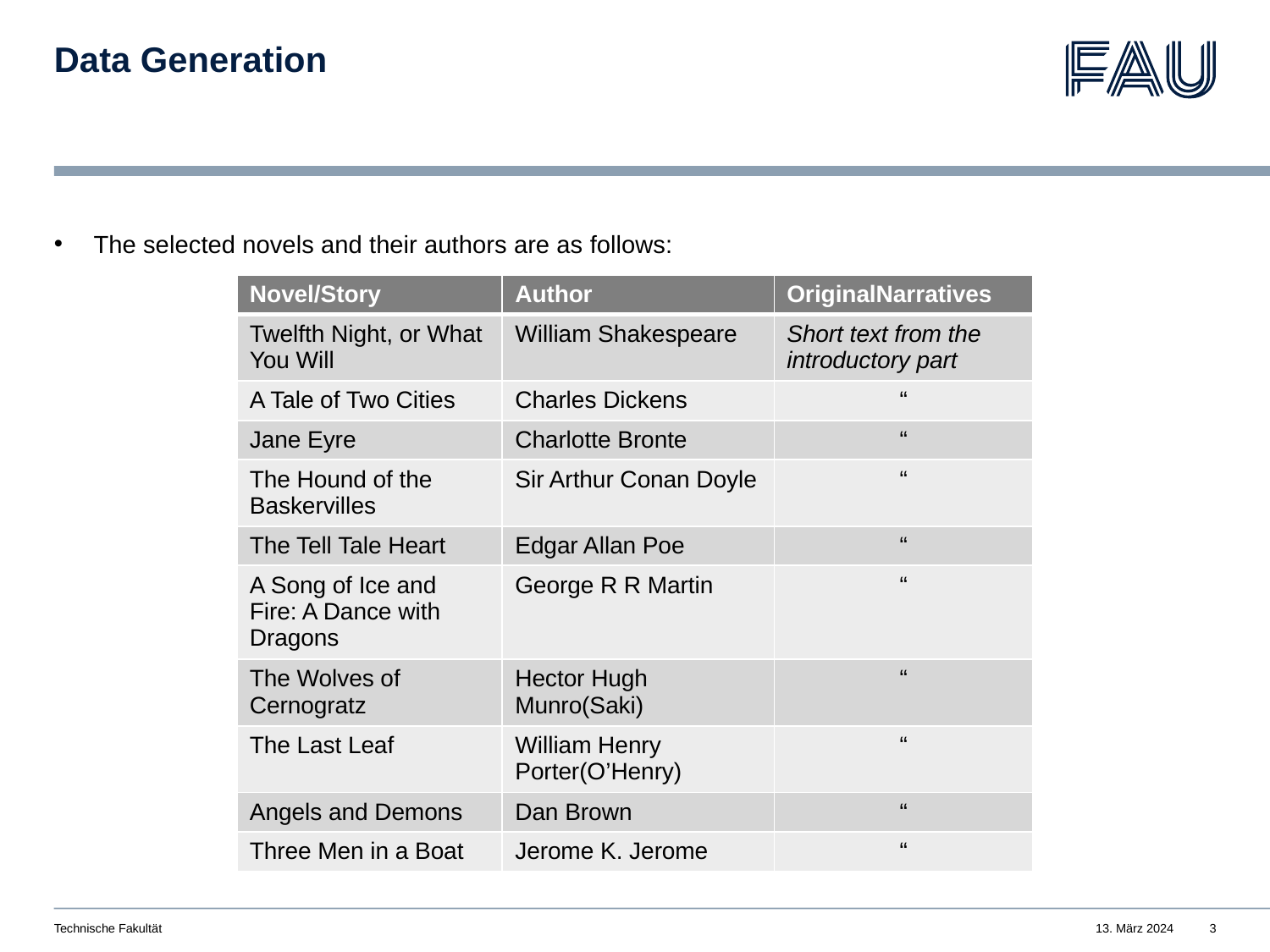

# Data Generation
The selected novels and their authors are as follows:
| Novel/Story | Author | OriginalNarratives |
| --- | --- | --- |
| Twelfth Night, or What You Will | William Shakespeare | Short text from the introductory part |
| A Tale of Two Cities | Charles Dickens | “ |
| Jane Eyre | Charlotte Bronte | “ |
| The Hound of the Baskervilles | Sir Arthur Conan Doyle | “ |
| The Tell Tale Heart | Edgar Allan Poe | “ |
| A Song of Ice and Fire: A Dance with Dragons | George R R Martin | “ |
| The Wolves of Cernogratz | Hector Hugh Munro(Saki) | “ |
| The Last Leaf | William Henry Porter(O’Henry) | “ |
| Angels and Demons | Dan Brown | “ |
| Three Men in a Boat | Jerome K. Jerome | “ |
Technische Fakultät
13. März 2024
3